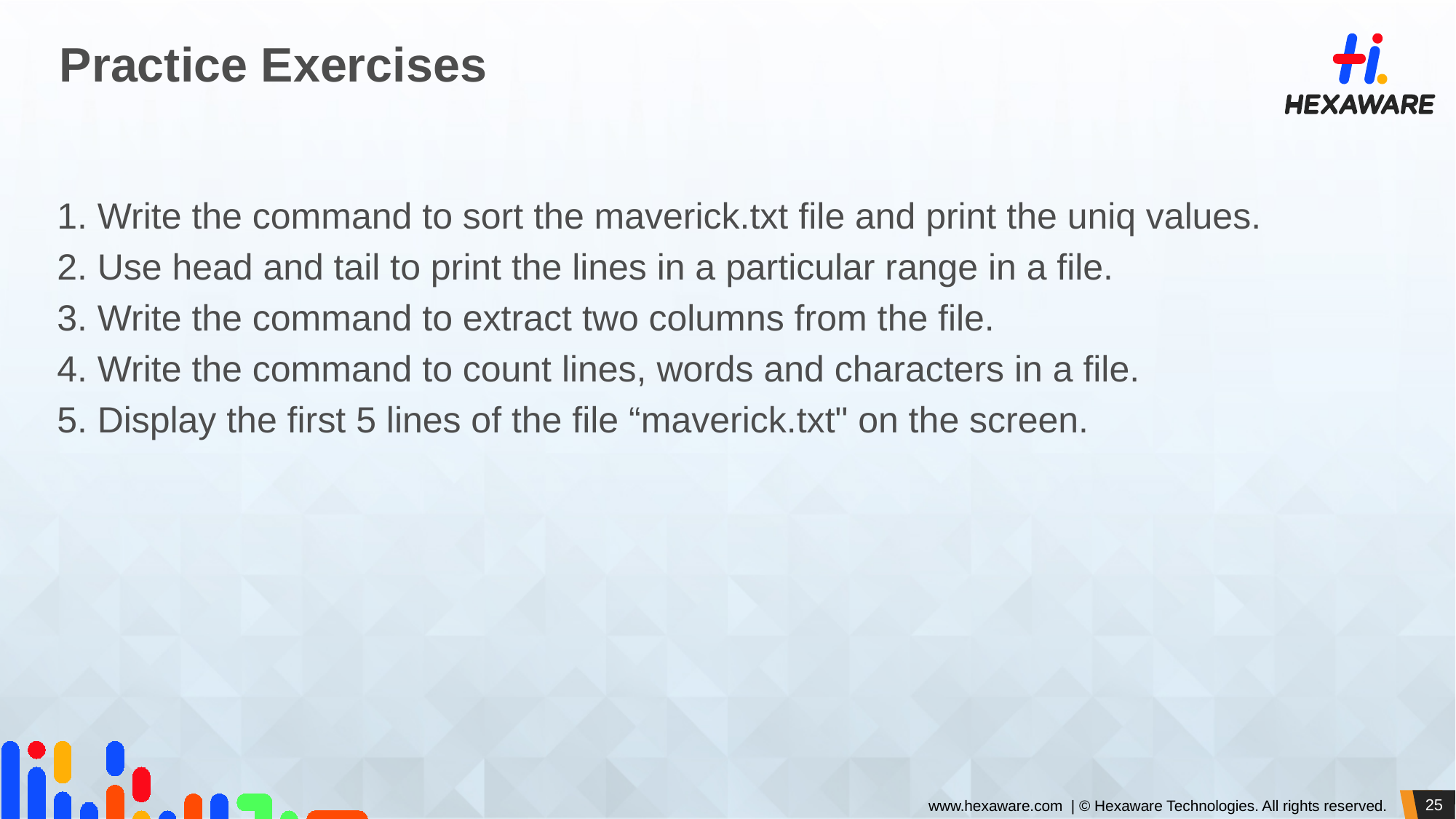

# Practice Exercises
1. Write the command to sort the maverick.txt file and print the uniq values.
2. Use head and tail to print the lines in a particular range in a file.
3. Write the command to extract two columns from the file.
4. Write the command to count lines, words and characters in a file.
5. Display the first 5 lines of the file “maverick.txt" on the screen.